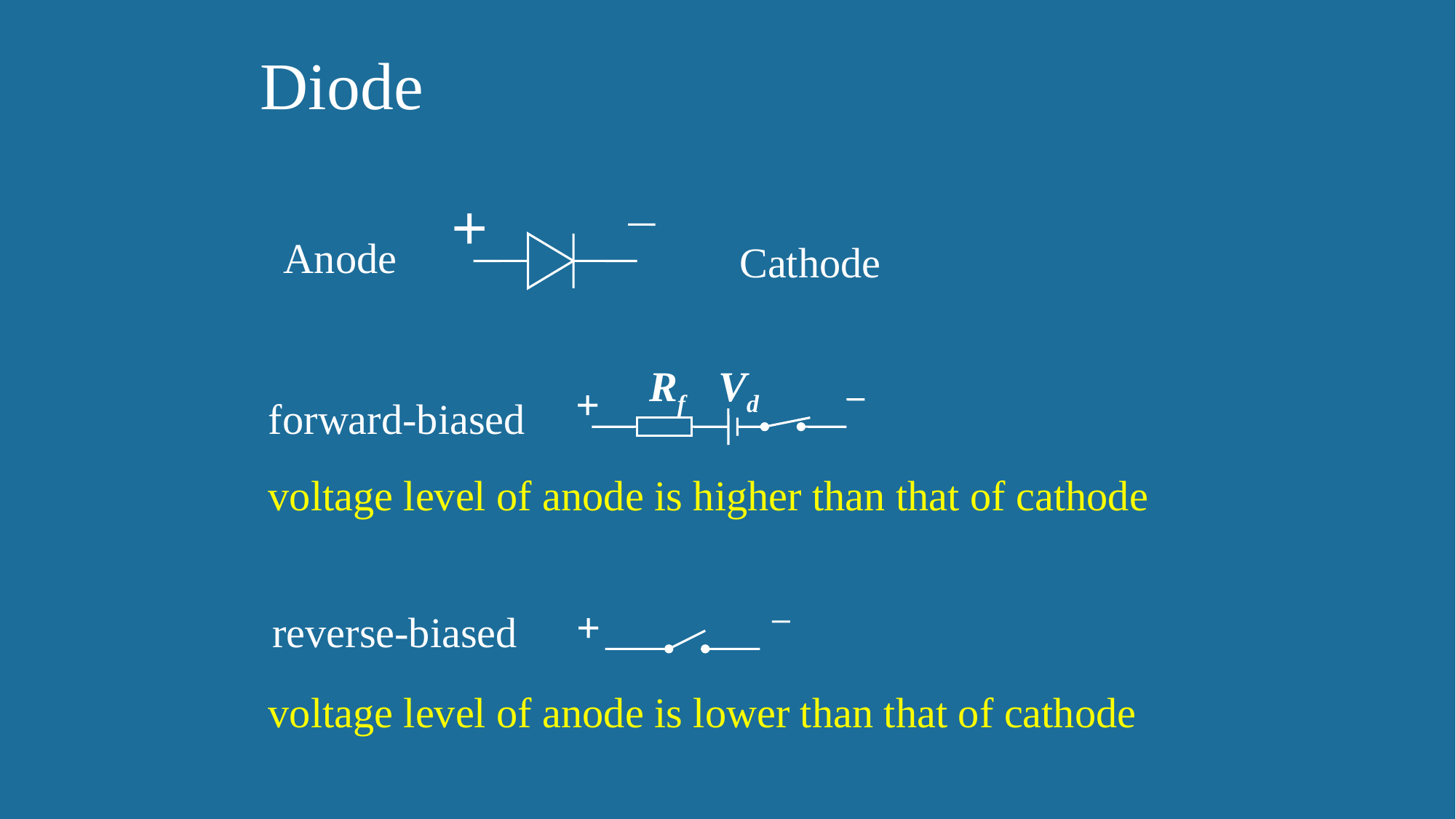

Diode
＋

Anode
Cathode
Rf
Vd
+

forward-biased
 voltage level of anode is higher than that of cathode
+

reverse-biased
 voltage level of anode is lower than that of cathode